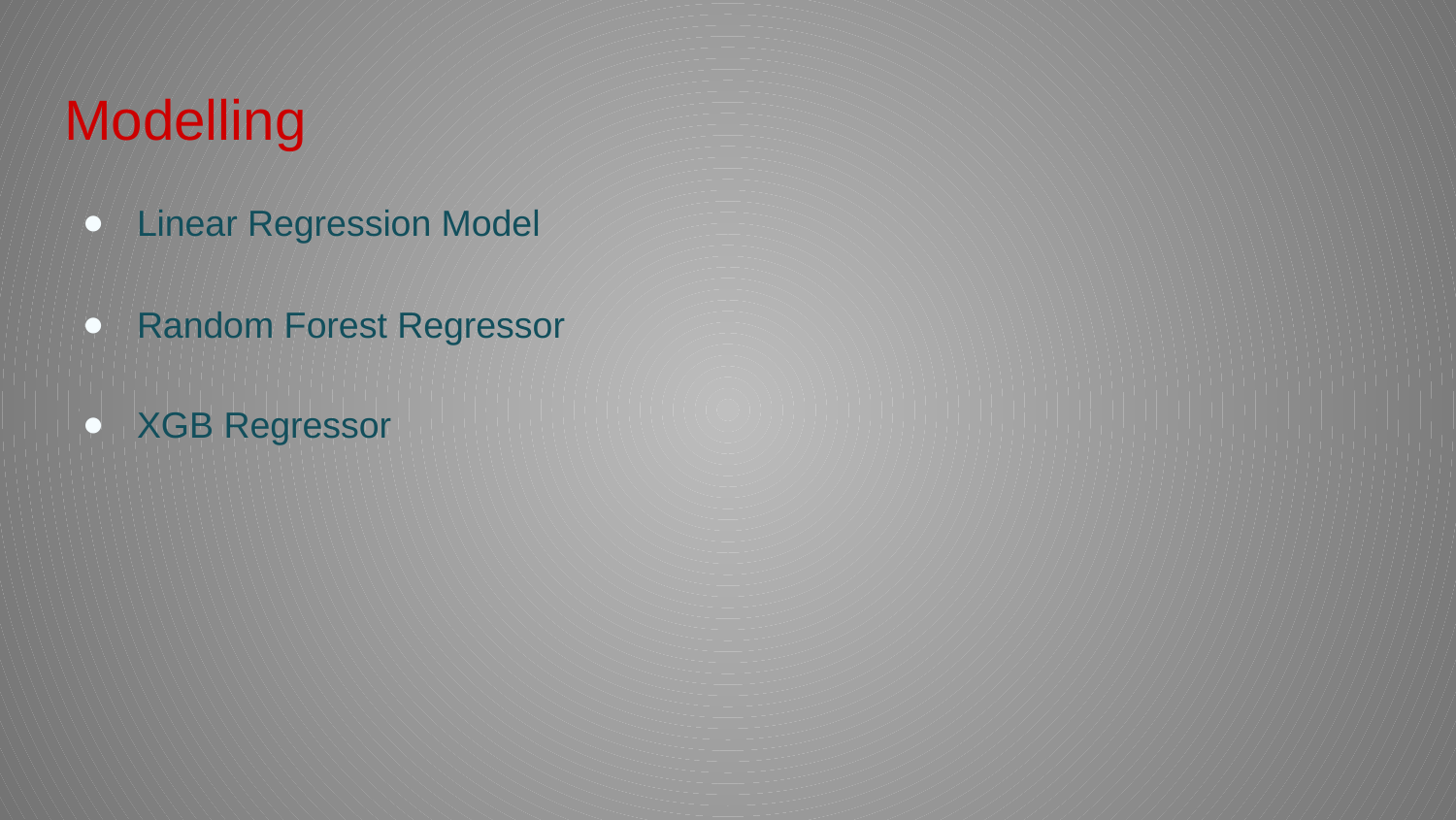

# Modelling
Linear Regression Model

Random Forest Regressor

XGB Regressor